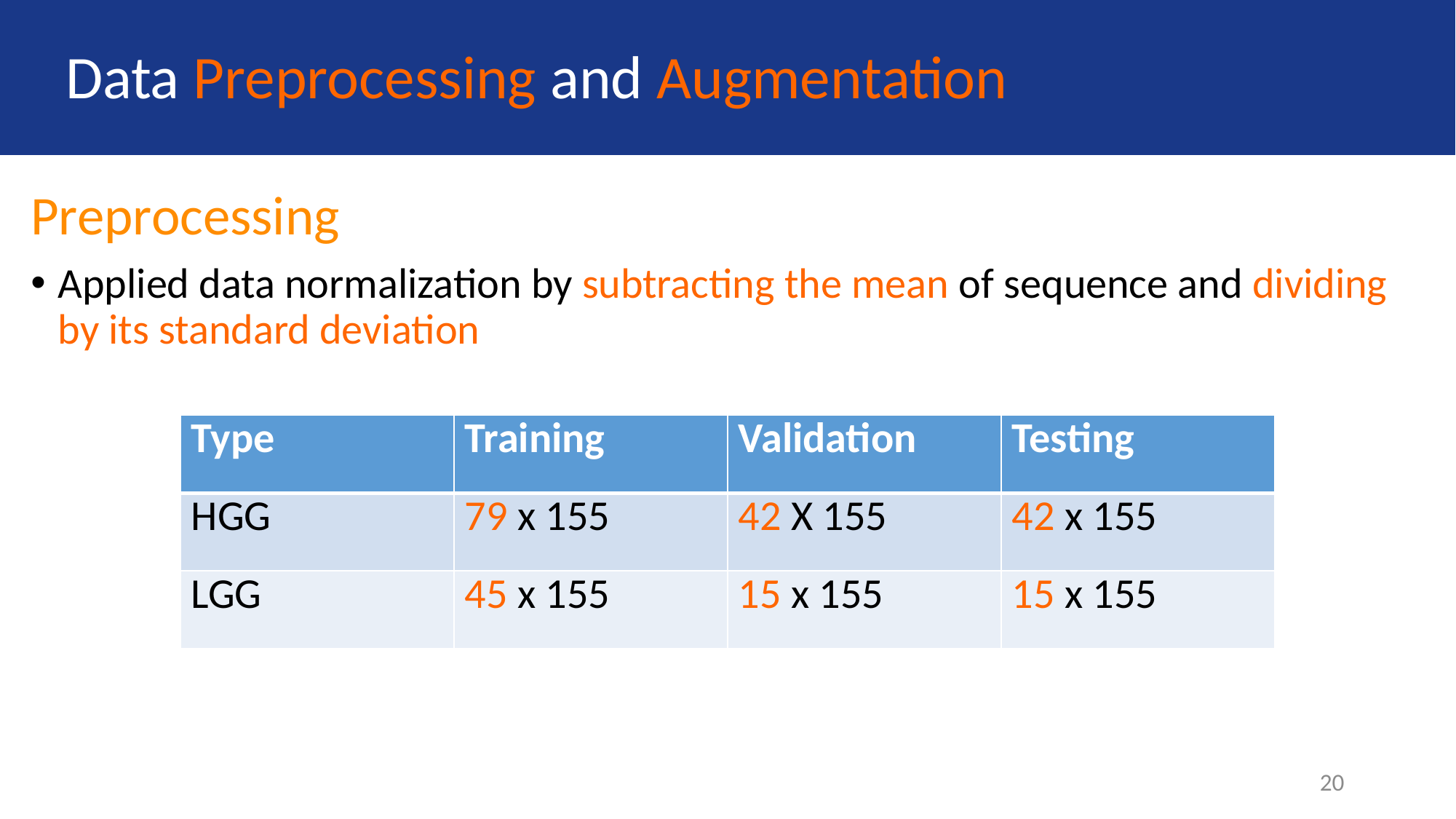

# Data Preprocessing and Augmentation
Preprocessing
Applied data normalization by subtracting the mean of sequence and dividing by its standard deviation

| Type | Training | Validation | Testing |
| --- | --- | --- | --- |
| HGG | 79 x 155 | 42 X 155 | 42 x 155 |
| LGG | 45 x 155 | 15 x 155 | 15 x 155 |

20